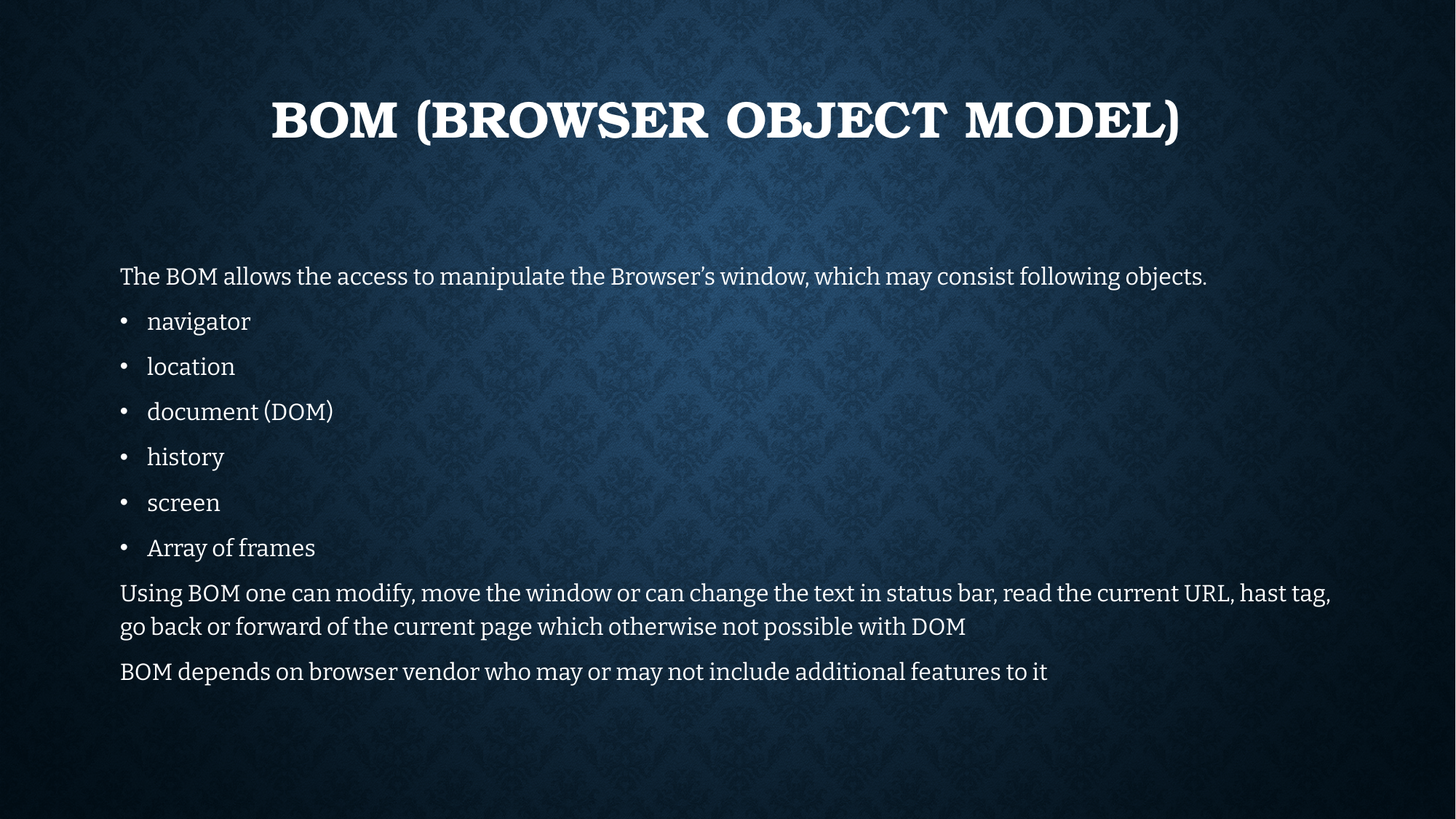

# BOM (Browser Object Model)
The BOM allows the access to manipulate the Browser’s window, which may consist following objects.
navigator
location
document (DOM)
history
screen
Array of frames
Using BOM one can modify, move the window or can change the text in status bar, read the current URL, hast tag, go back or forward of the current page which otherwise not possible with DOM
BOM depends on browser vendor who may or may not include additional features to it